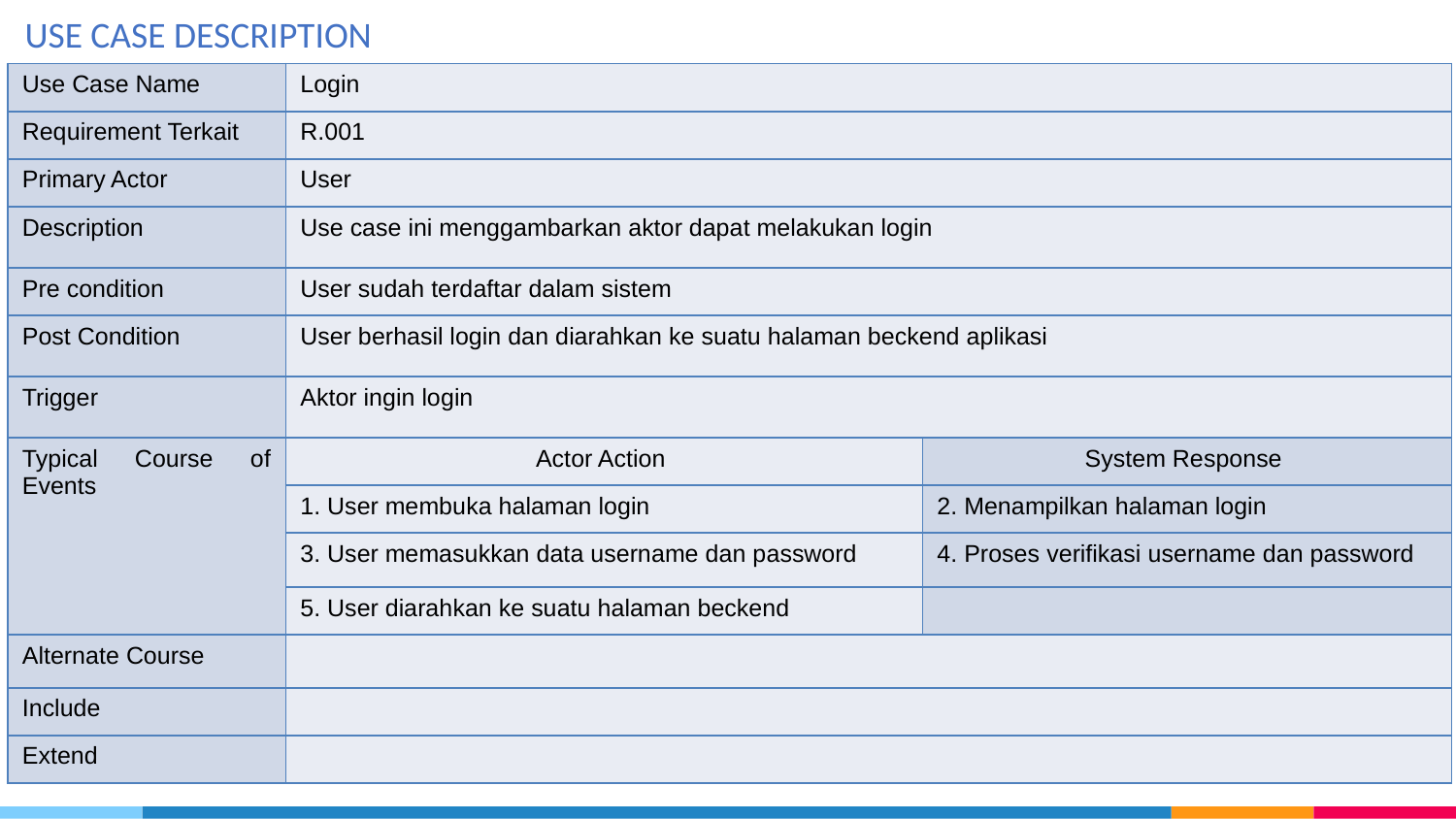

USE CASE DESCRIPTION
| Use Case Name | Login |  |
| --- | --- | --- |
| Requirement Terkait | R.001 |  |
| Primary Actor | User |  |
| Description | Use case ini menggambarkan aktor dapat melakukan login |  |
| Pre condition | User sudah terdaftar dalam sistem |  |
| Post Condition | User berhasil login dan diarahkan ke suatu halaman beckend aplikasi |  |
| Trigger | Aktor ingin login |  |
| Typical Course of Events | Actor Action | System Response |
|  | 1. User membuka halaman login | 2. Menampilkan halaman login |
|  | 3. User memasukkan data username dan password | 4. Proses verifikasi username dan password |
|  | 5. User diarahkan ke suatu halaman beckend |  |
| Alternate Course |  |  |
| Include |  |  |
| Extend |  |  |